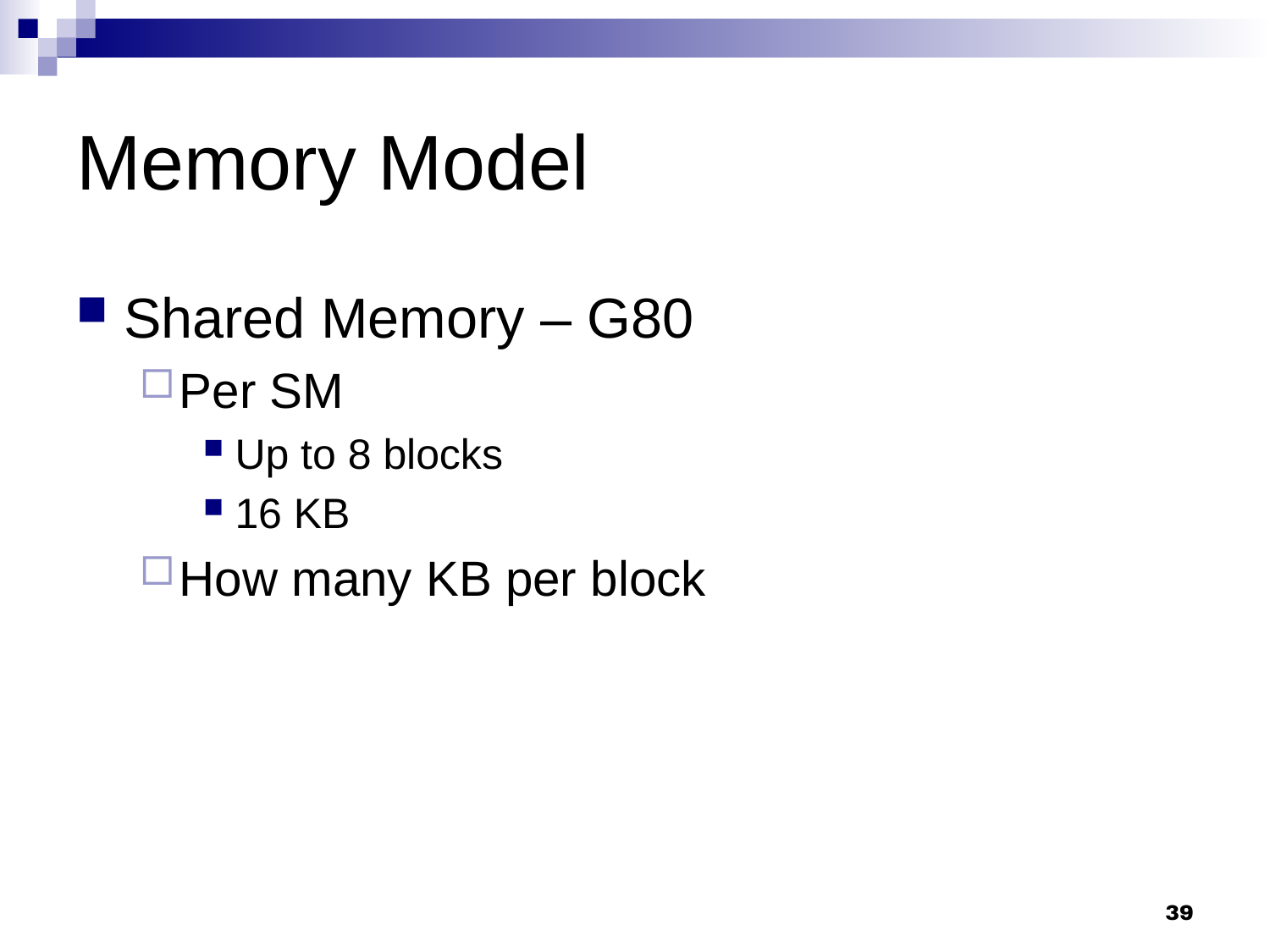

# Memory Model
Shared Memory – G80
Per SM
Up to 8 blocks
16 KB
How many KB per block

39